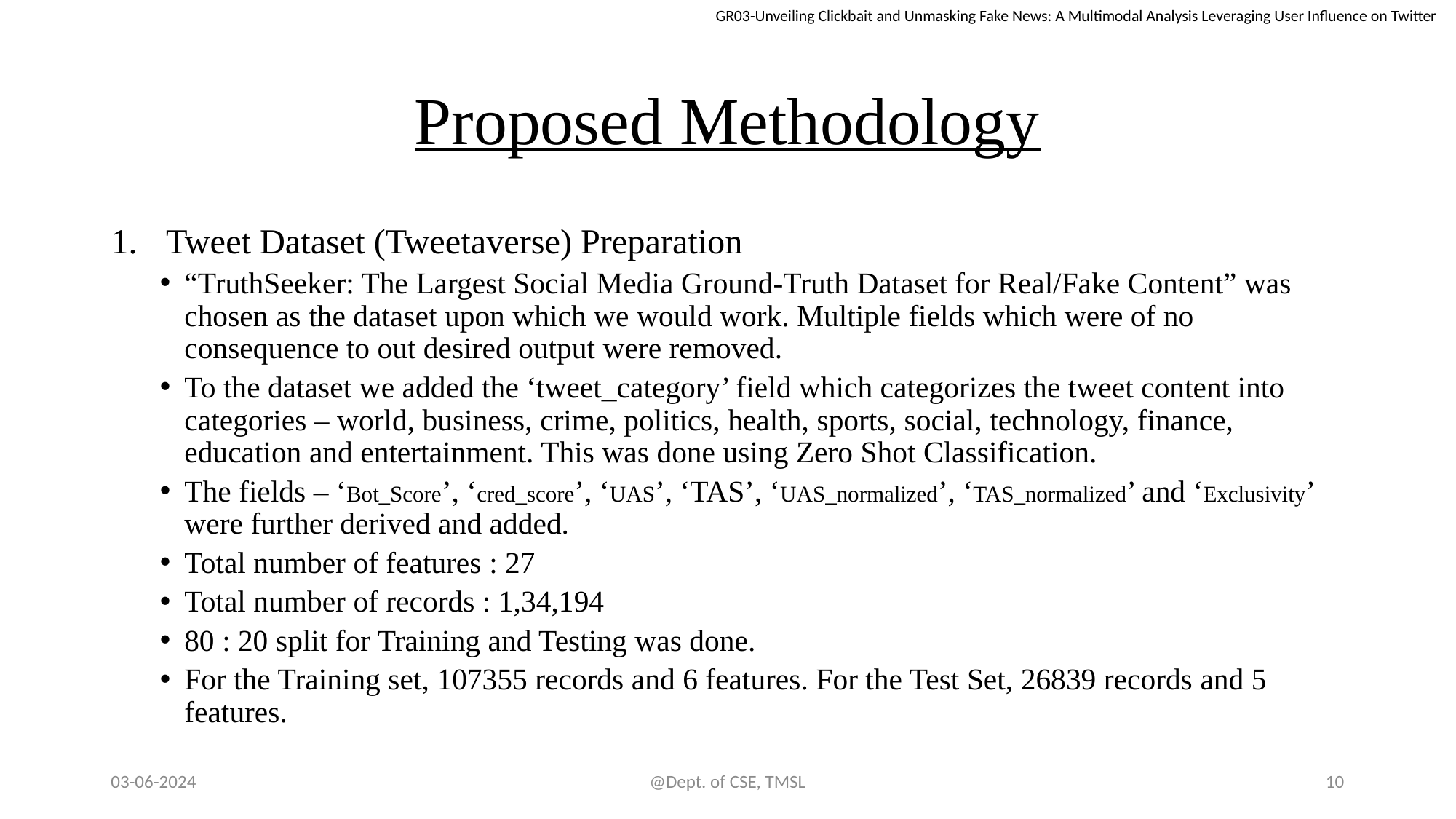

GR03-Unveiling Clickbait and Unmasking Fake News: A Multimodal Analysis Leveraging User Influence on Twitter
# Proposed Methodology
Tweet Dataset (Tweetaverse) Preparation
“TruthSeeker: The Largest Social Media Ground-Truth Dataset for Real/Fake Content” was chosen as the dataset upon which we would work. Multiple fields which were of no consequence to out desired output were removed.
To the dataset we added the ‘tweet_category’ field which categorizes the tweet content into categories – world, business, crime, politics, health, sports, social, technology, finance, education and entertainment. This was done using Zero Shot Classification.
The fields – ‘Bot_Score’, ‘cred_score’, ‘UAS’, ‘TAS’, ‘UAS_normalized’, ‘TAS_normalized’ and ‘Exclusivity’ were further derived and added.
Total number of features : 27
Total number of records : 1,34,194
80 : 20 split for Training and Testing was done.
For the Training set, 107355 records and 6 features. For the Test Set, 26839 records and 5 features.
03-06-2024
@Dept. of CSE, TMSL
10